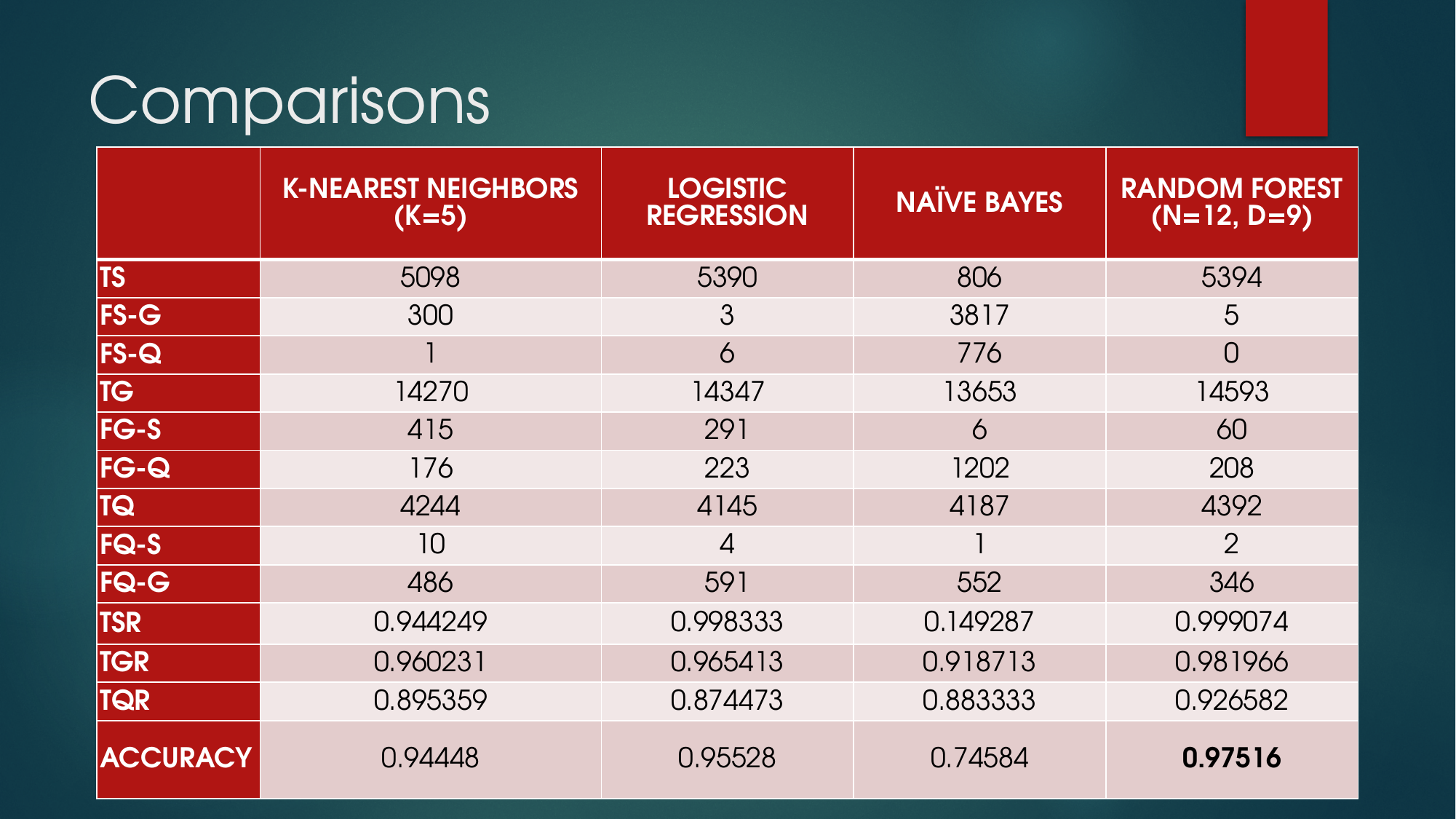

# Comparisons
|  | K-Nearest Neighbors (K=5) | Logistic Regression | Naïve Bayes | Random Forest (N=12, D=9) |
| --- | --- | --- | --- | --- |
| TS | 5098 | 5390 | 806 | 5394 |
| FS-G | 300 | 3 | 3817 | 5 |
| FS-Q | 1 | 6 | 776 | 0 |
| TG | 14270 | 14347 | 13653 | 14593 |
| FG-S | 415 | 291 | 6 | 60 |
| FG-Q | 176 | 223 | 1202 | 208 |
| TQ | 4244 | 4145 | 4187 | 4392 |
| FQ-S | 10 | 4 | 1 | 2 |
| FQ-G | 486 | 591 | 552 | 346 |
| TSR | 0.944249 | 0.998333 | 0.149287 | 0.999074 |
| TGR | 0.960231 | 0.965413 | 0.918713 | 0.981966 |
| TQR | 0.895359 | 0.874473 | 0.883333 | 0.926582 |
| Accuracy | 0.94448 | 0.95528 | 0.74584 | 0.97516 |